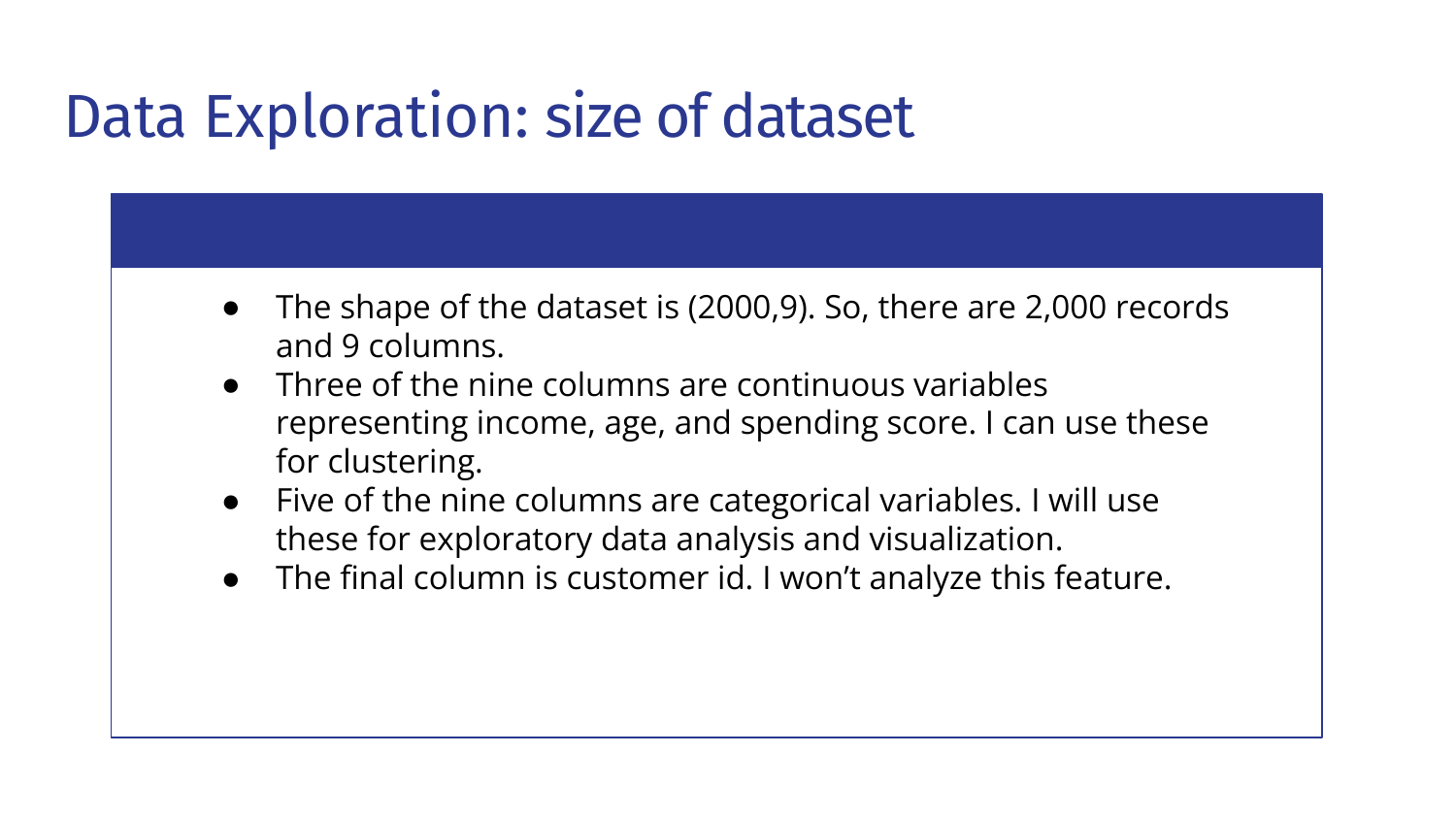

# Data Exploration: size of dataset

The shape of the dataset is (2000,9). So, there are 2,000 records and 9 columns.
Three of the nine columns are continuous variables representing income, age, and spending score. I can use these for clustering.
Five of the nine columns are categorical variables. I will use these for exploratory data analysis and visualization.
The final column is customer id. I won’t analyze this feature.